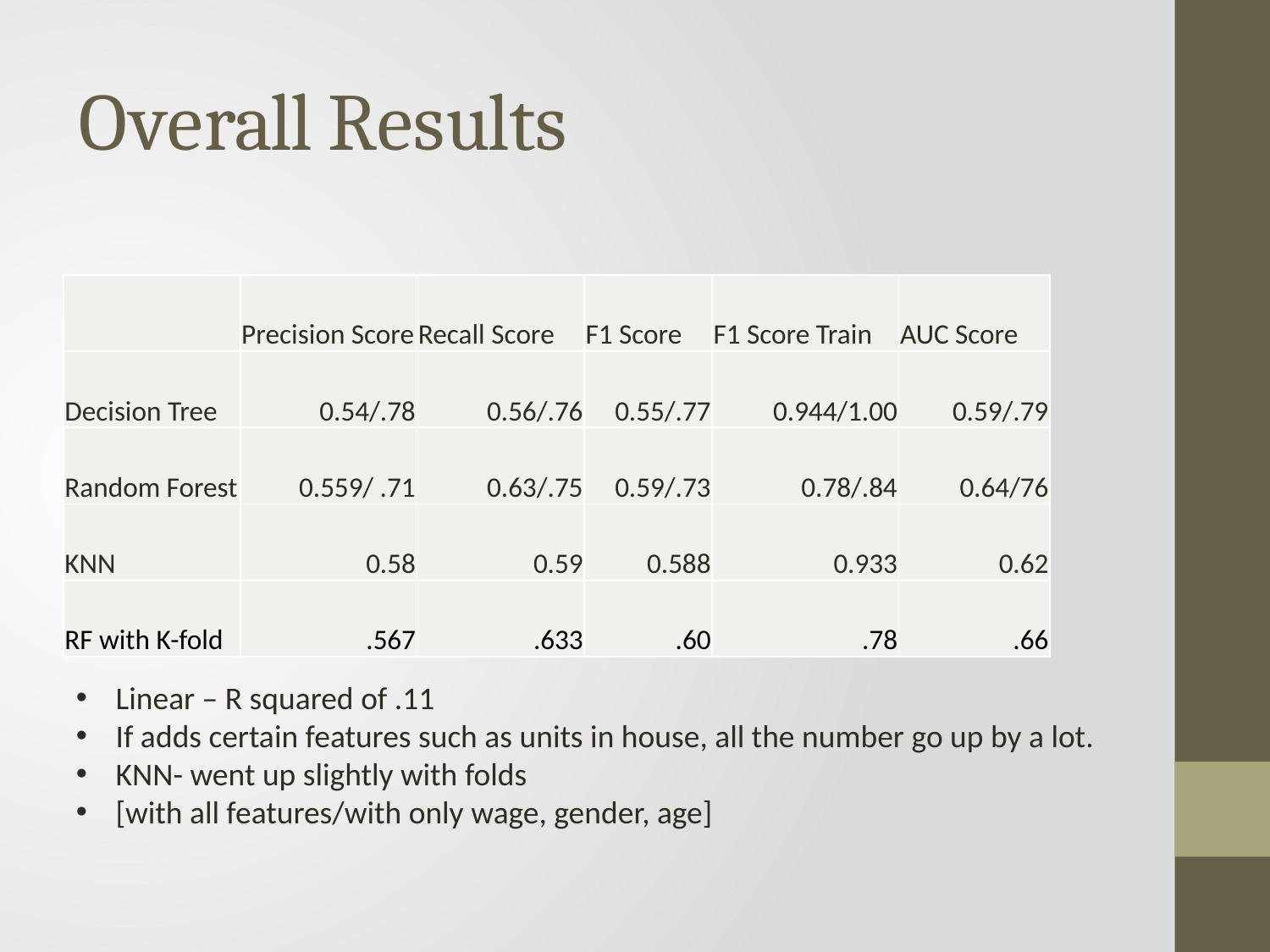

# Overall Results
|  | Precision Score | Recall Score | F1 Score | F1 Score Train | AUC Score |
| --- | --- | --- | --- | --- | --- |
| Decision Tree | 0.54/.78 | 0.56/.76 | 0.55/.77 | 0.944/1.00 | 0.59/.79 |
| Random Forest | 0.559/ .71 | 0.63/.75 | 0.59/.73 | 0.78/.84 | 0.64/76 |
| KNN | 0.58 | 0.59 | 0.588 | 0.933 | 0.62 |
| RF with K-fold | .567 | .633 | .60 | .78 | .66 |
Linear – R squared of .11
If adds certain features such as units in house, all the number go up by a lot.
KNN- went up slightly with folds
[with all features/with only wage, gender, age]